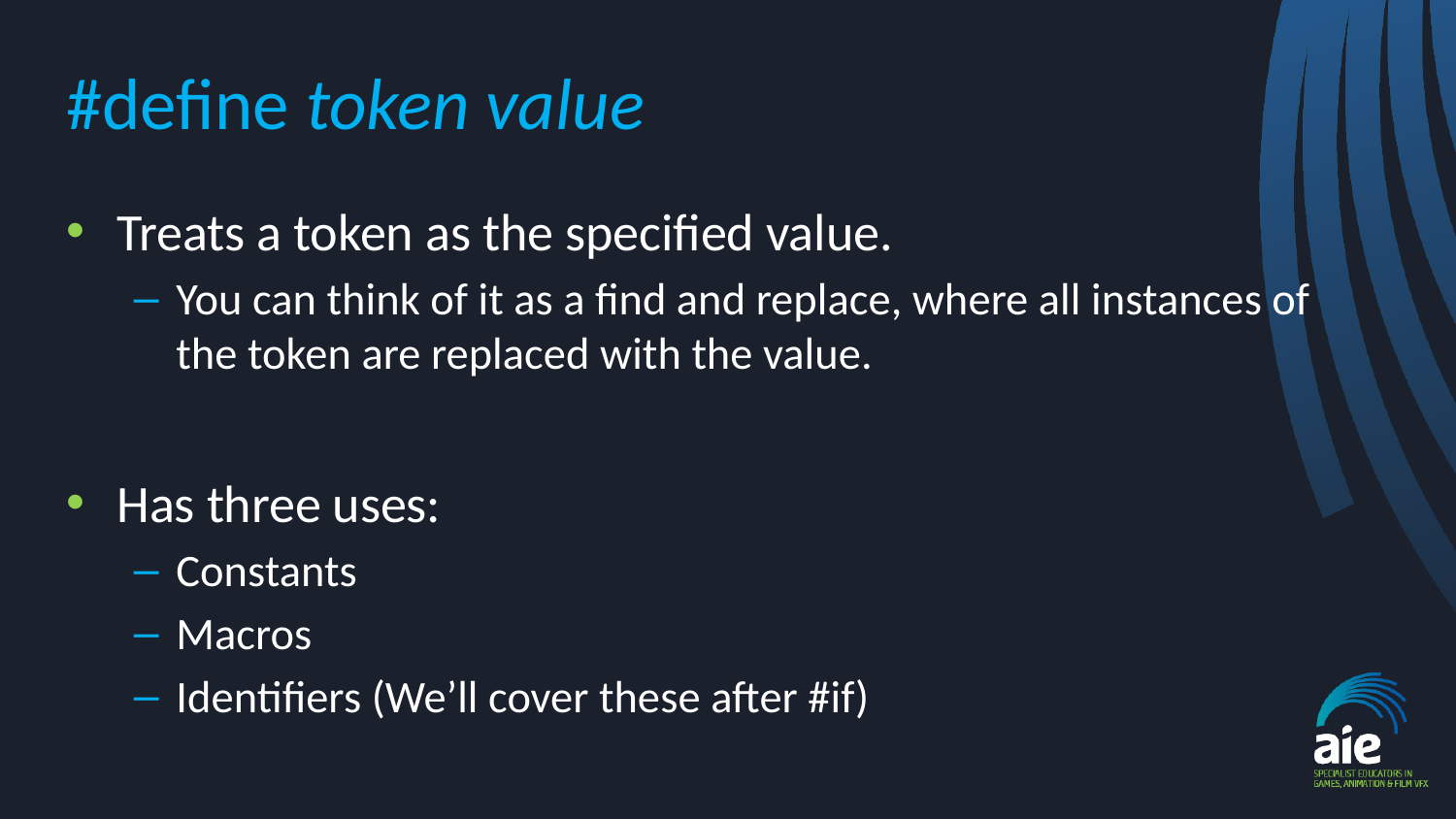

# #define token value
Treats a token as the specified value.
You can think of it as a find and replace, where all instances of the token are replaced with the value.

Has three uses:
Constants
Macros
Identifiers (We’ll cover these after #if)